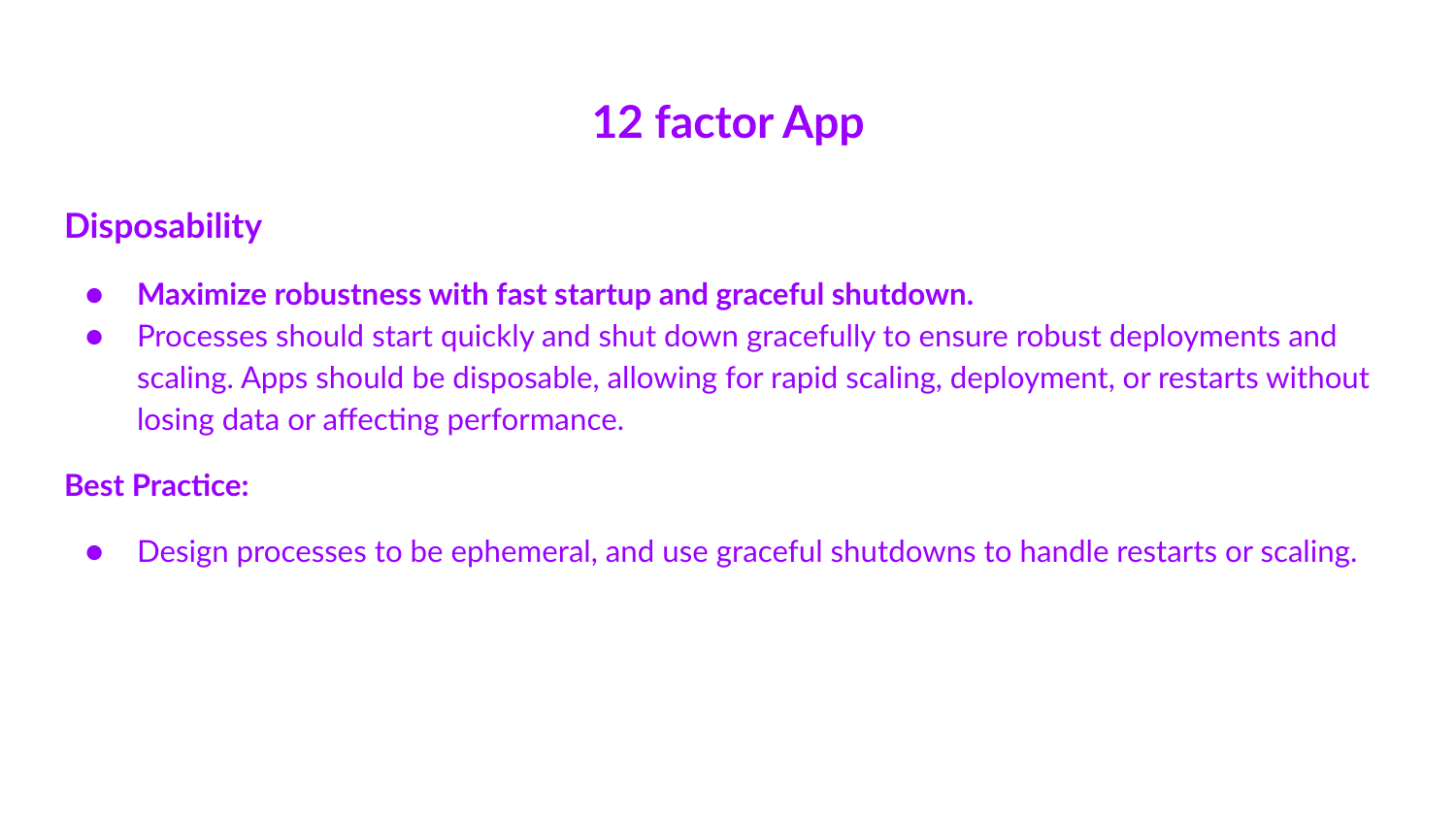

# 12 factor App
Disposability
Maximize robustness with fast startup and graceful shutdown.
Processes should start quickly and shut down gracefully to ensure robust deployments and scaling. Apps should be disposable, allowing for rapid scaling, deployment, or restarts without losing data or affecting performance.
Best Practice:
Design processes to be ephemeral, and use graceful shutdowns to handle restarts or scaling.